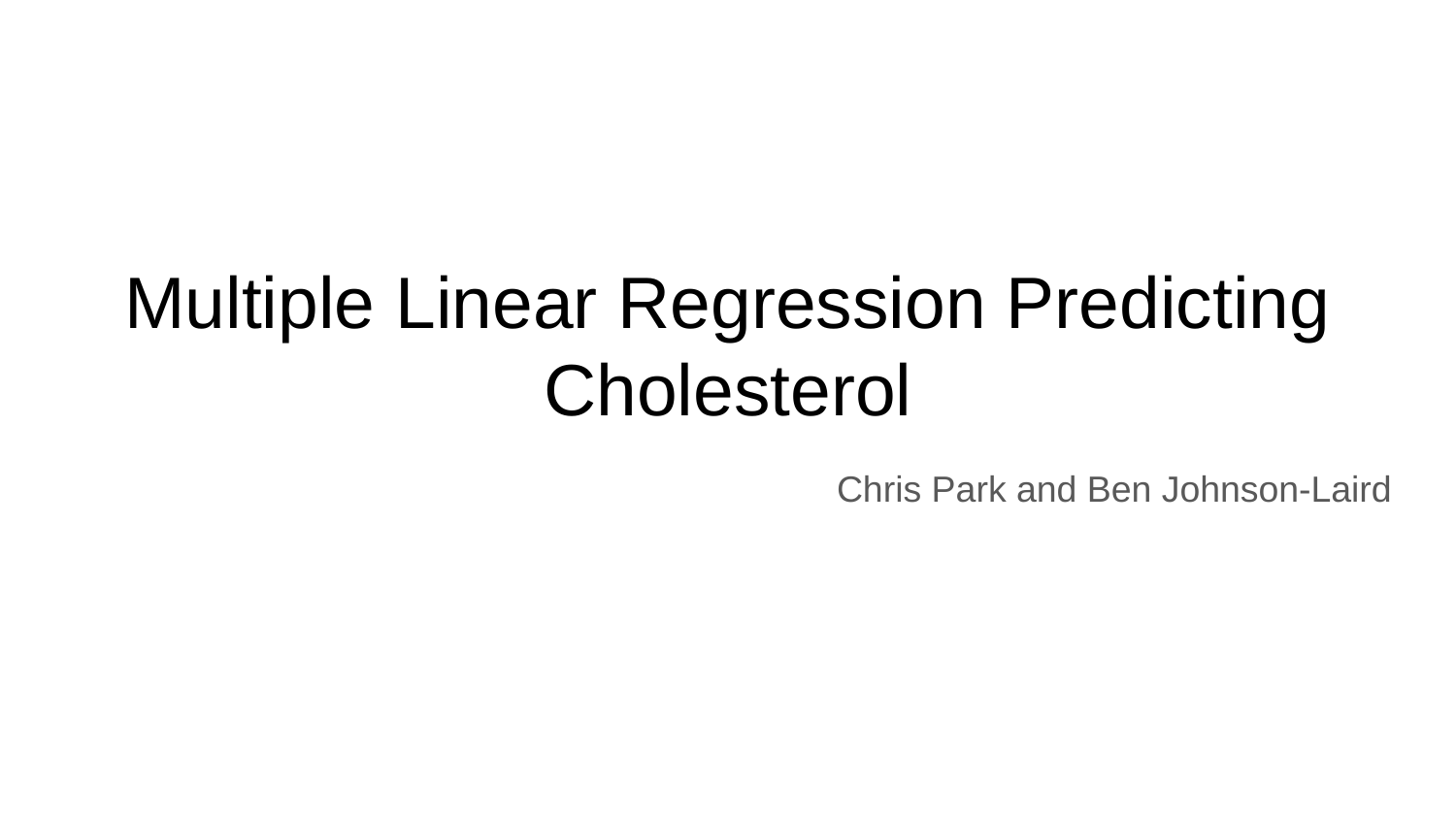

# Multiple Linear Regression Predicting Cholesterol
Chris Park and Ben Johnson-Laird